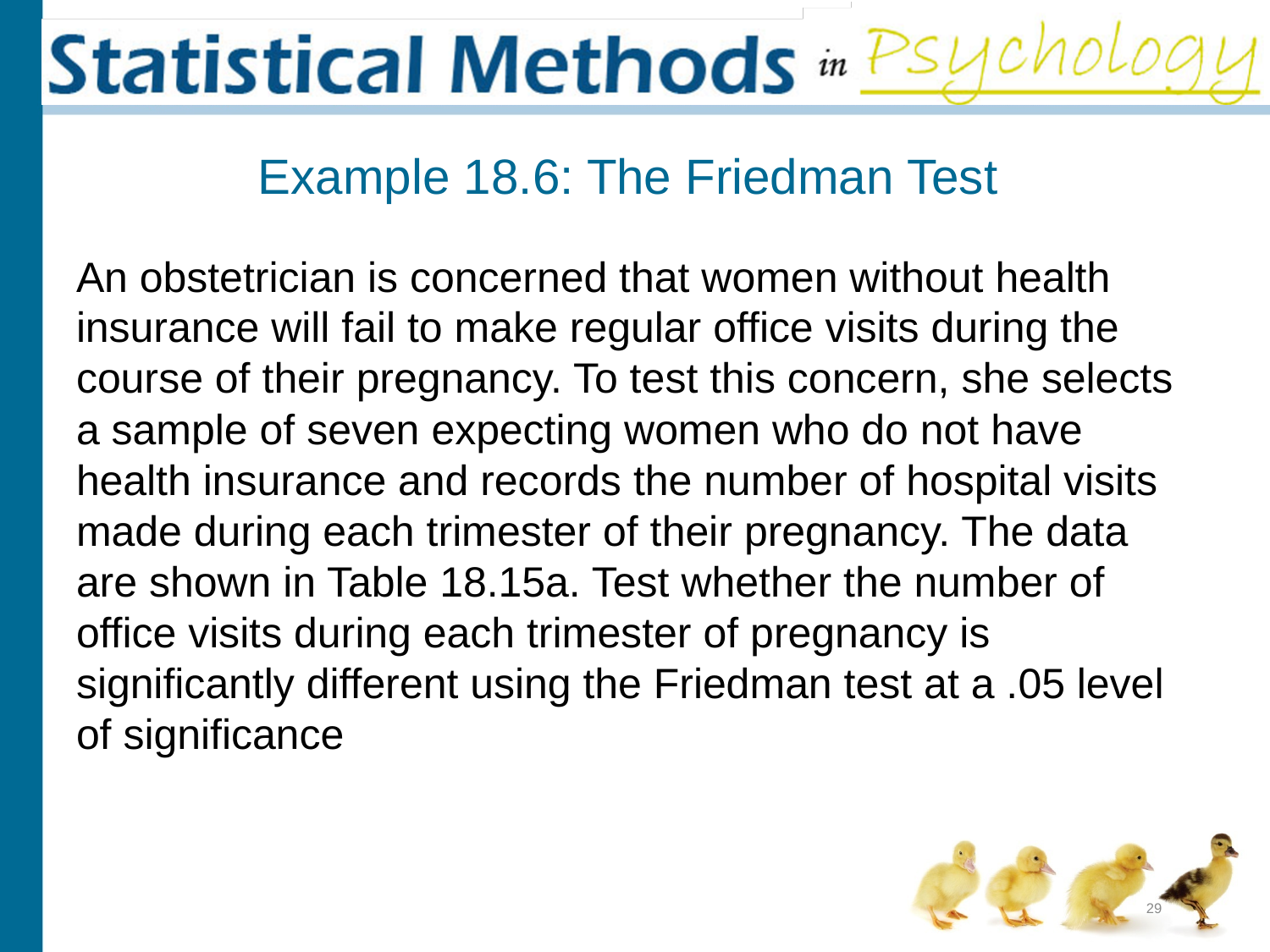

# Example 18.6: The Friedman Test
An obstetrician is concerned that women without health insurance will fail to make regular office visits during the course of their pregnancy. To test this concern, she selects a sample of seven expecting women who do not have health insurance and records the number of hospital visits made during each trimester of their pregnancy. The data are shown in Table 18.15a. Test whether the number of office visits during each trimester of pregnancy is significantly different using the Friedman test at a .05 level of significance
29